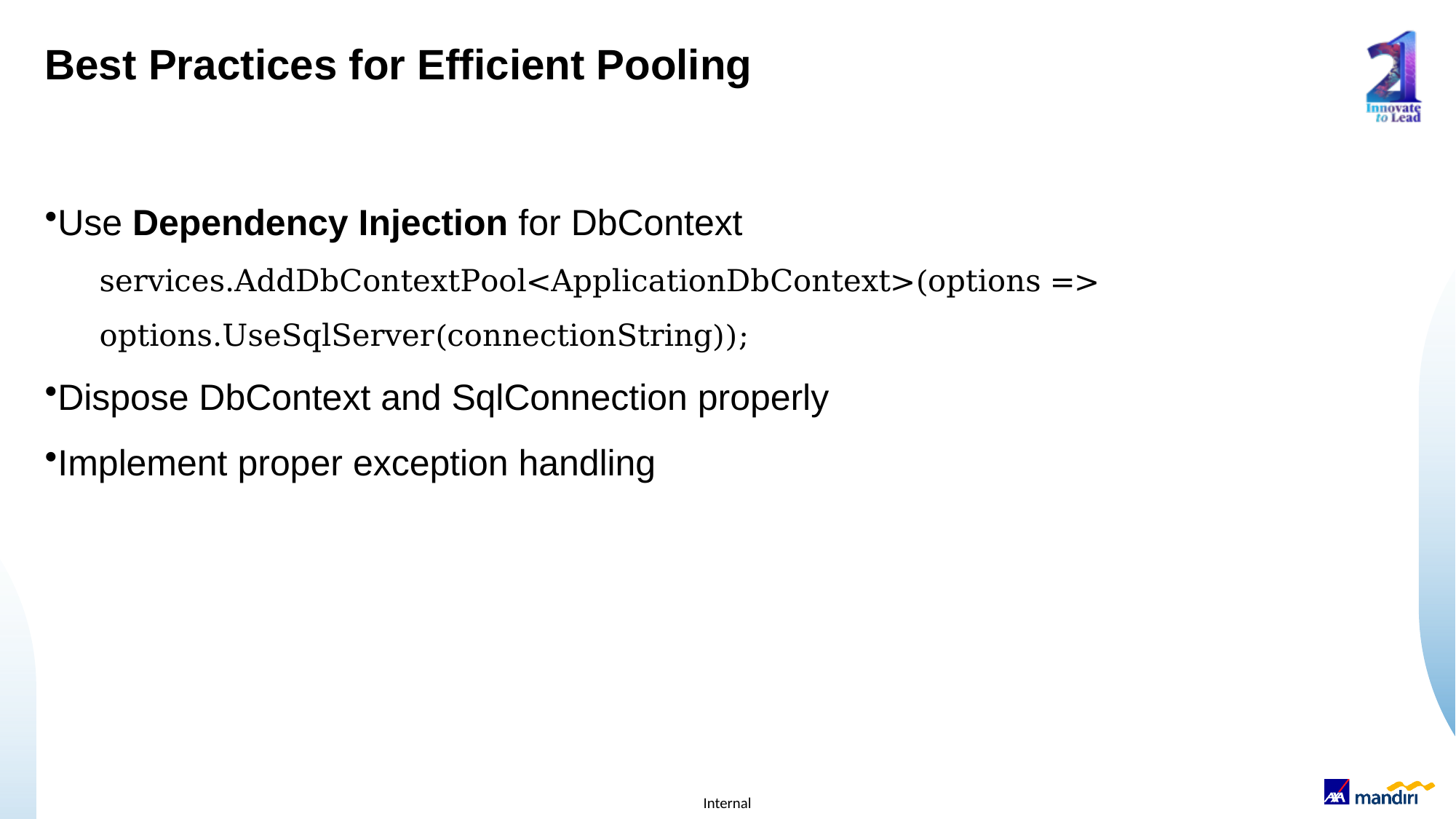

# Best Practices for Efficient Pooling
Use Dependency Injection for DbContext
services.AddDbContextPool<ApplicationDbContext>(options => options.UseSqlServer(connectionString));
Dispose DbContext and SqlConnection properly
Implement proper exception handling